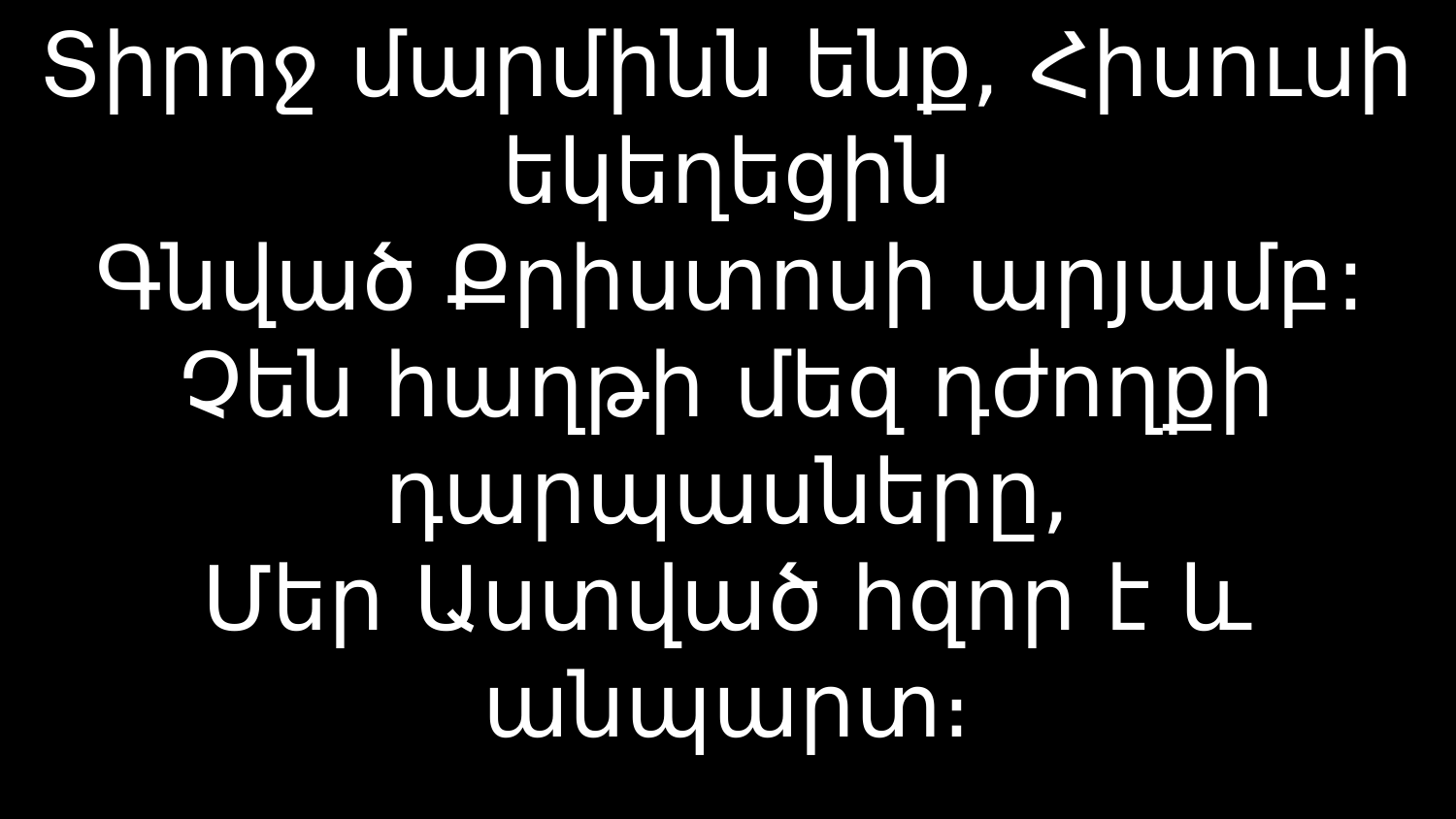

# Տիրոջ մարմինն ենք, Հիսուսի եկեղեցին Գնված Քրիստոսի արյամբ: Չեն հաղթի մեզ դժողքի դարպասները, Մեր Աստված հզոր է և անպարտ։